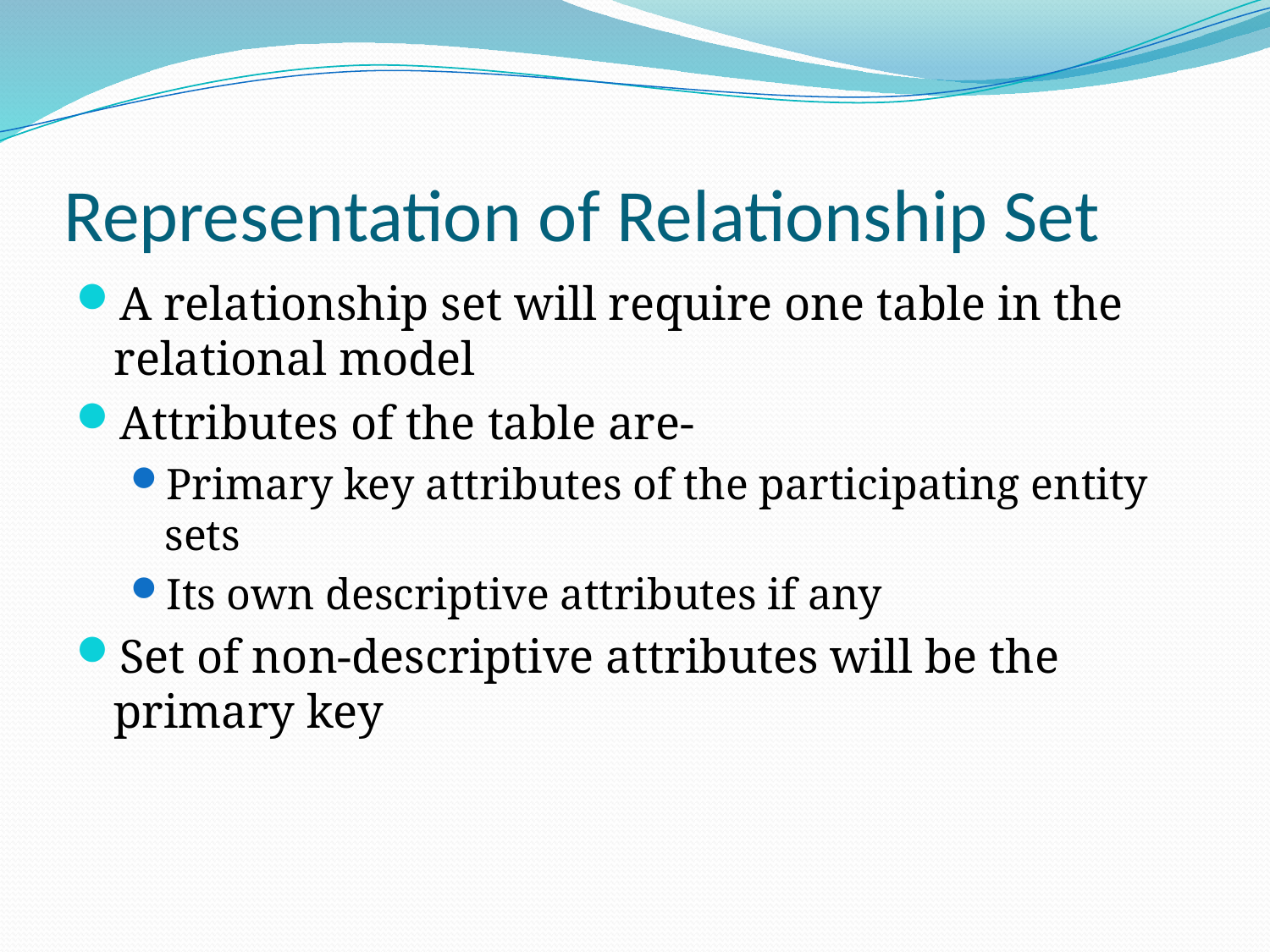

# Representation of Relationship Set
A relationship set will require one table in the relational model
Attributes of the table are-
Primary key attributes of the participating entity sets
Its own descriptive attributes if any
Set of non-descriptive attributes will be the primary key